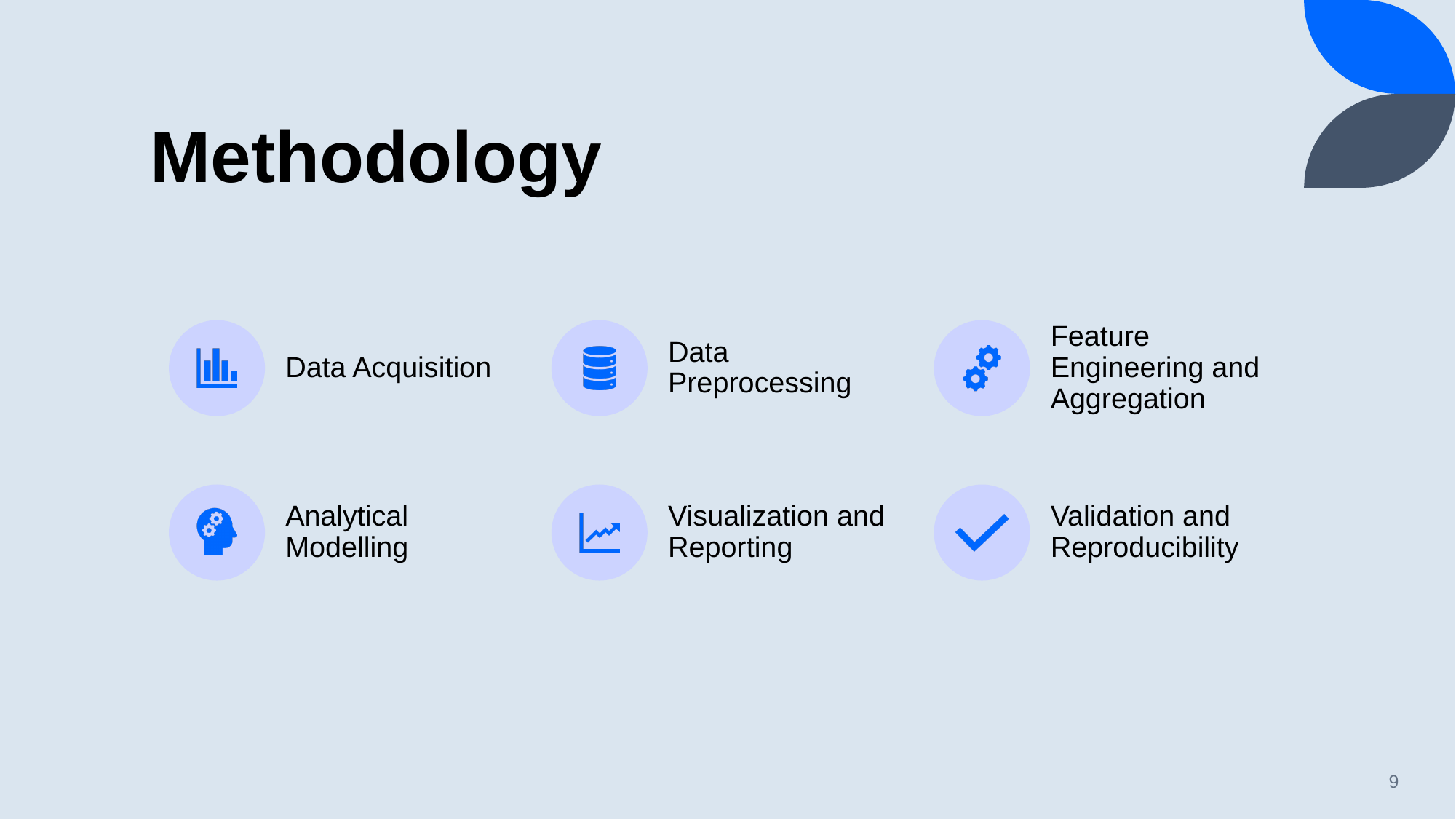

# Methodology
Data Acquisition
Data Preprocessing
Feature Engineering and Aggregation
Analytical Modelling
Visualization and Reporting
Validation and Reproducibility
9